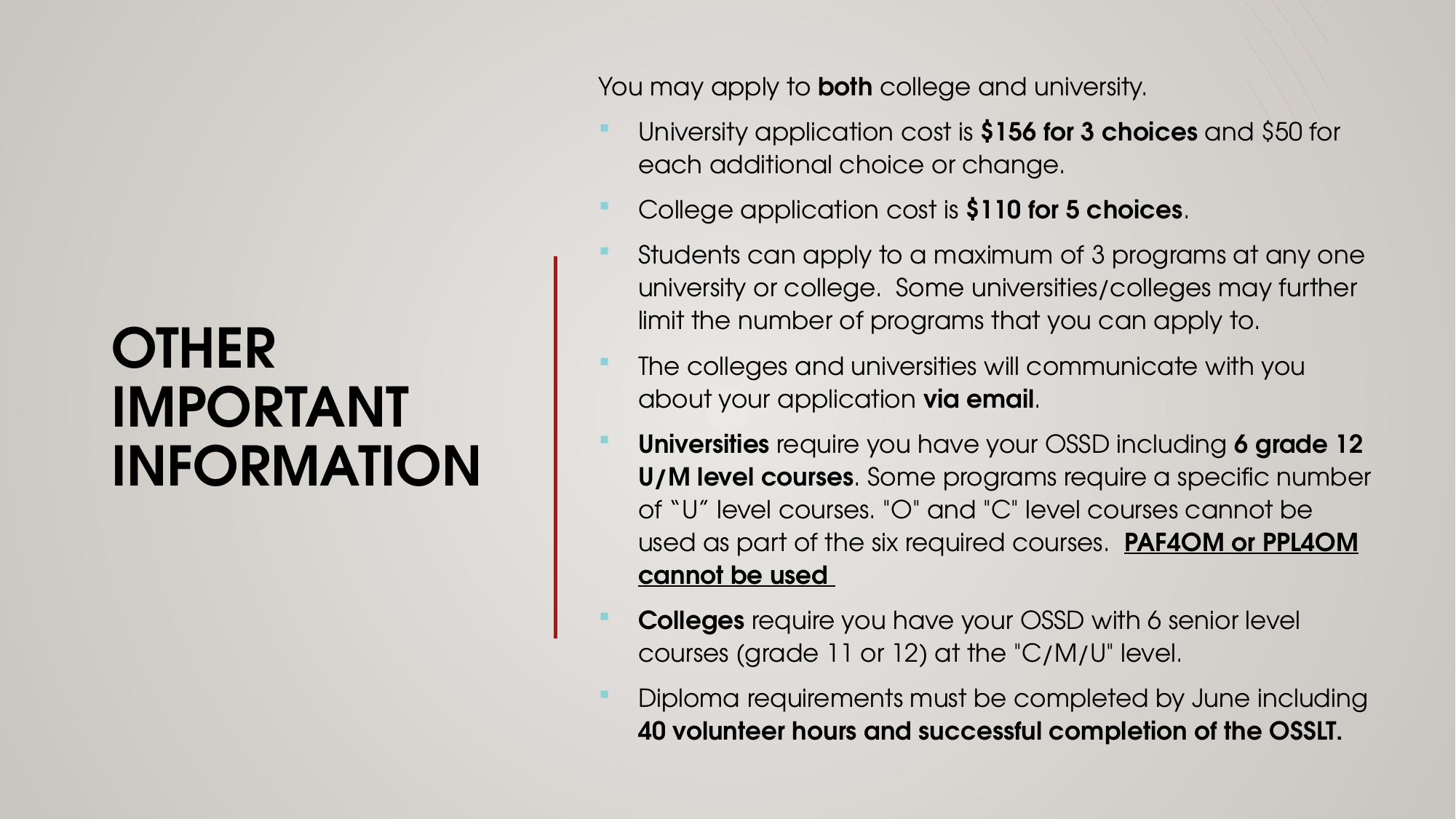

You may apply to both college and university.
University application cost is $156 for 3 choices and $50 for each additional choice or change.
College application cost is $110 for 5 choices.
Students can apply to a maximum of 3 programs at any one university or college.  Some universities/colleges may further limit the number of programs that you can apply to.
The colleges and universities will communicate with you about your application via email.
Universities require you have your OSSD including 6 grade 12 U/M level courses. Some programs require a specific number of “U” level courses. "O" and "C" level courses cannot be used as part of the six required courses.  PAF4OM or PPL4OM cannot be used
Colleges require you have your OSSD with 6 senior level courses (grade 11 or 12) at the "C/M/U" level.
Diploma requirements must be completed by June including 40 volunteer hours and successful completion of the OSSLT.

# OTHER IMPORTANT INFORMATION